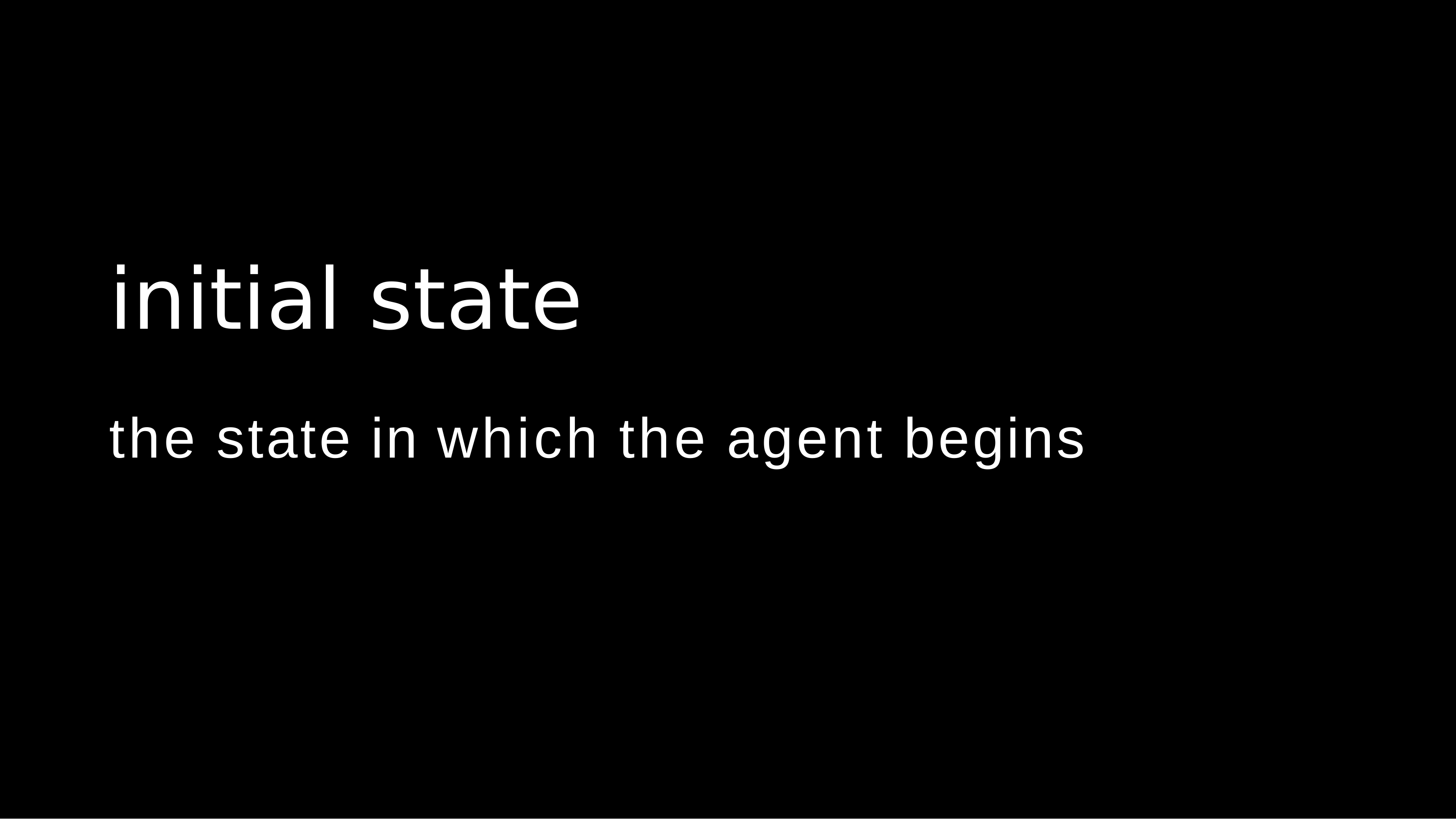

# initial state
the state in which the agent begins